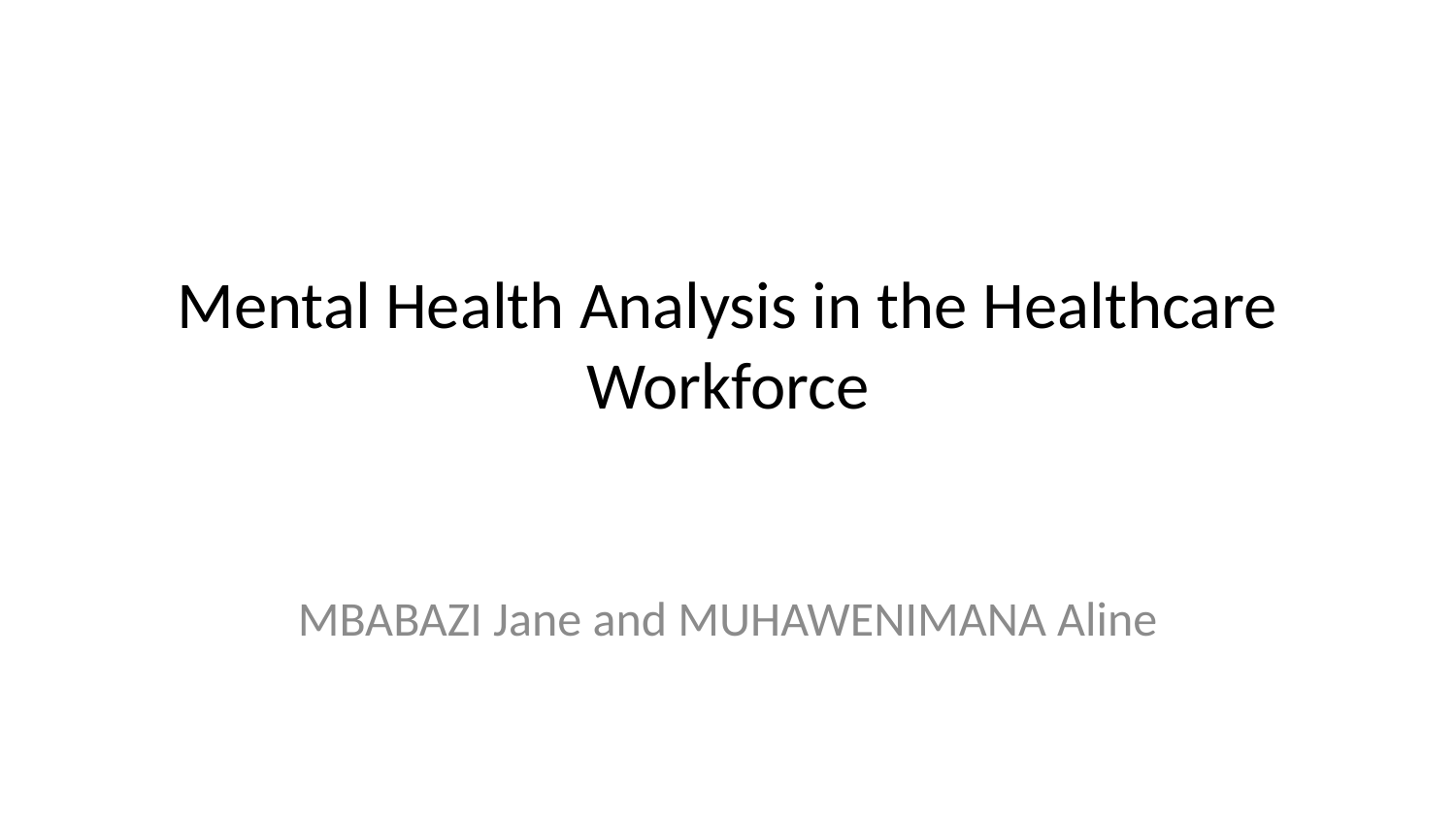

# Mental Health Analysis in the Healthcare Workforce
MBABAZI Jane and MUHAWENIMANA Aline